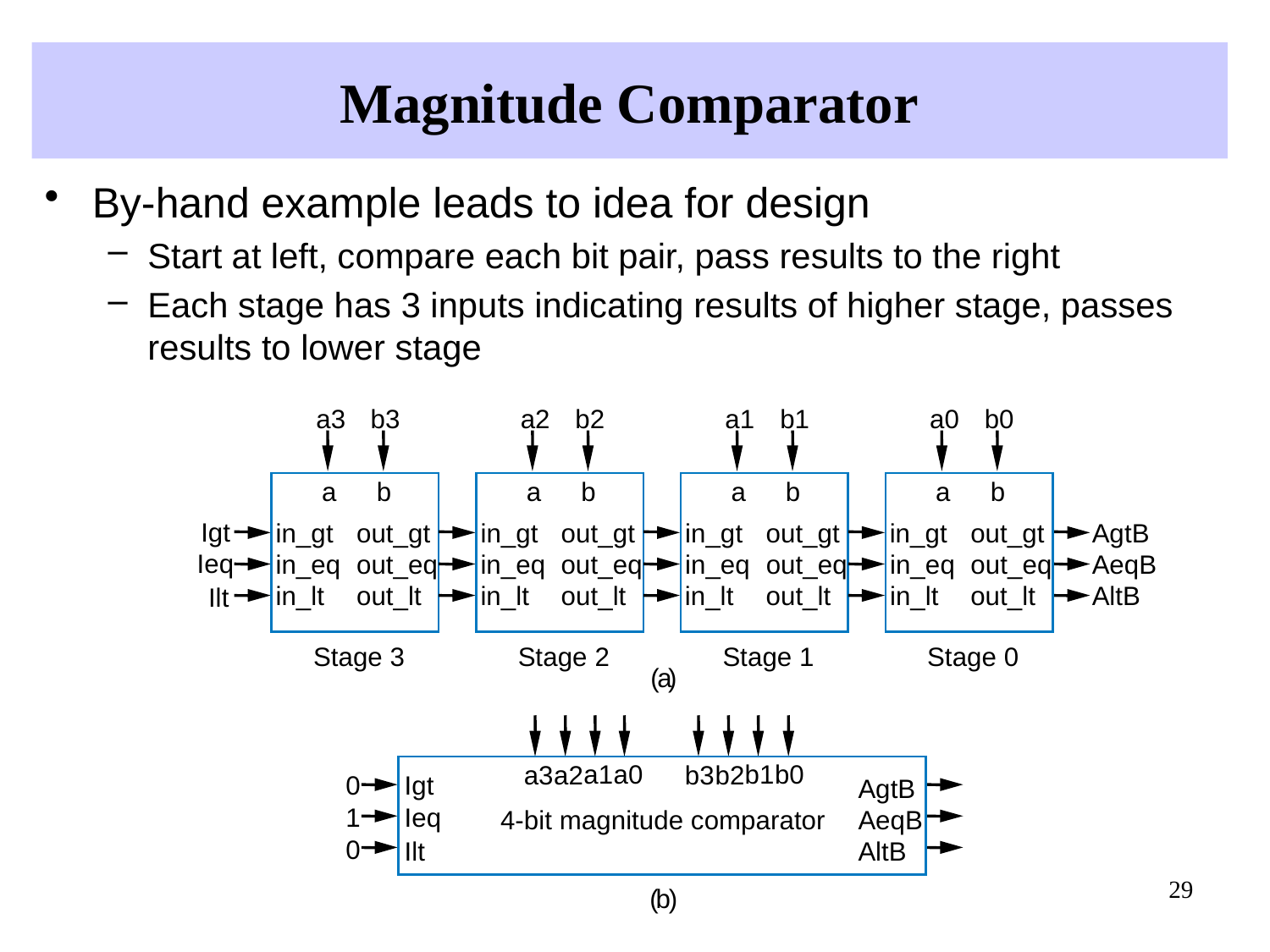

# Magnitude Comparator
By-hand example leads to idea for design
Start at left, compare each bit pair, pass results to the right
Each stage has 3 inputs indicating results of higher stage, passes results to lower stage
a3
b3
a2
b2
a1
b1
a0
b0

a
b
a
b
a
b
a
b
Igt
in_gt
out_gt
in_gt
out_gt
in_gt
out_gt
in_gt
out_gt
AgtB

Ieq
in_eq
out_eq
in_eq
out_eq
in_eq
out_eq
in_eq
out_eq
AeqB

in_lt
out_lt
in_lt
out_lt
in_lt
out_lt
in_lt
out_lt
AltB
Ilt

Stage 3
Stage 2
Stage 1
Stage 0
(
a
)

a1
a0
b1
b0
a3
a2
b3
b2
Igt
0
AgtB

1
Ieq
4-bit magnitude comparator
AeqB

0
Ilt
AltB

29
(
b
)